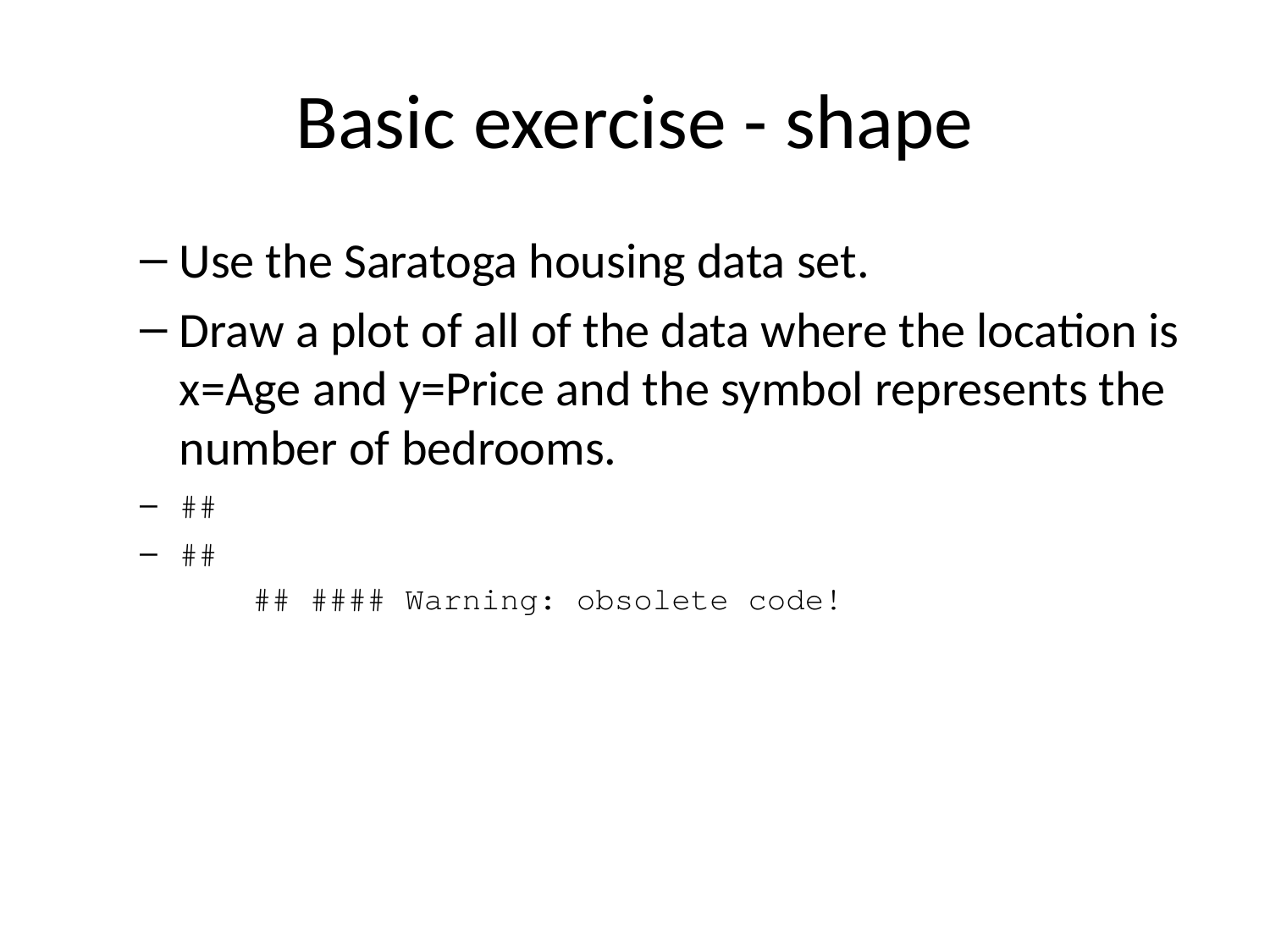

# Basic exercise - shape
Use the Saratoga housing data set.
Draw a plot of all of the data where the location is x=Age and y=Price and the symbol represents the number of bedrooms.
##
##
## #### Warning: obsolete code!